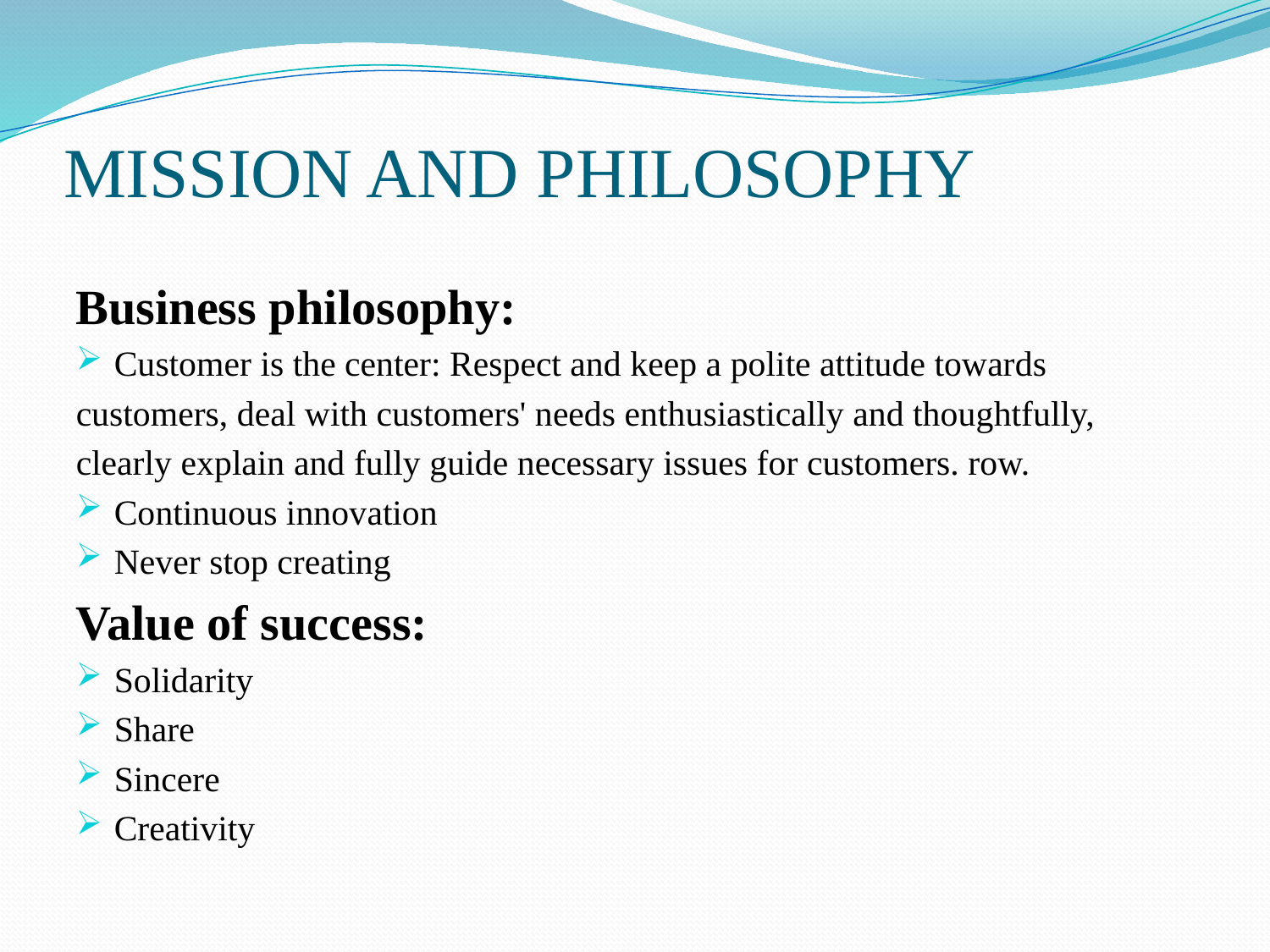

# MISSION AND PHILOSOPHY
Business philosophy:
Customer is the center: Respect and keep a polite attitude towards
customers, deal with customers' needs enthusiastically and thoughtfully,
clearly explain and fully guide necessary issues for customers. row.
Continuous innovation
Never stop creating
Value of success:
Solidarity
Share
Sincere
Creativity